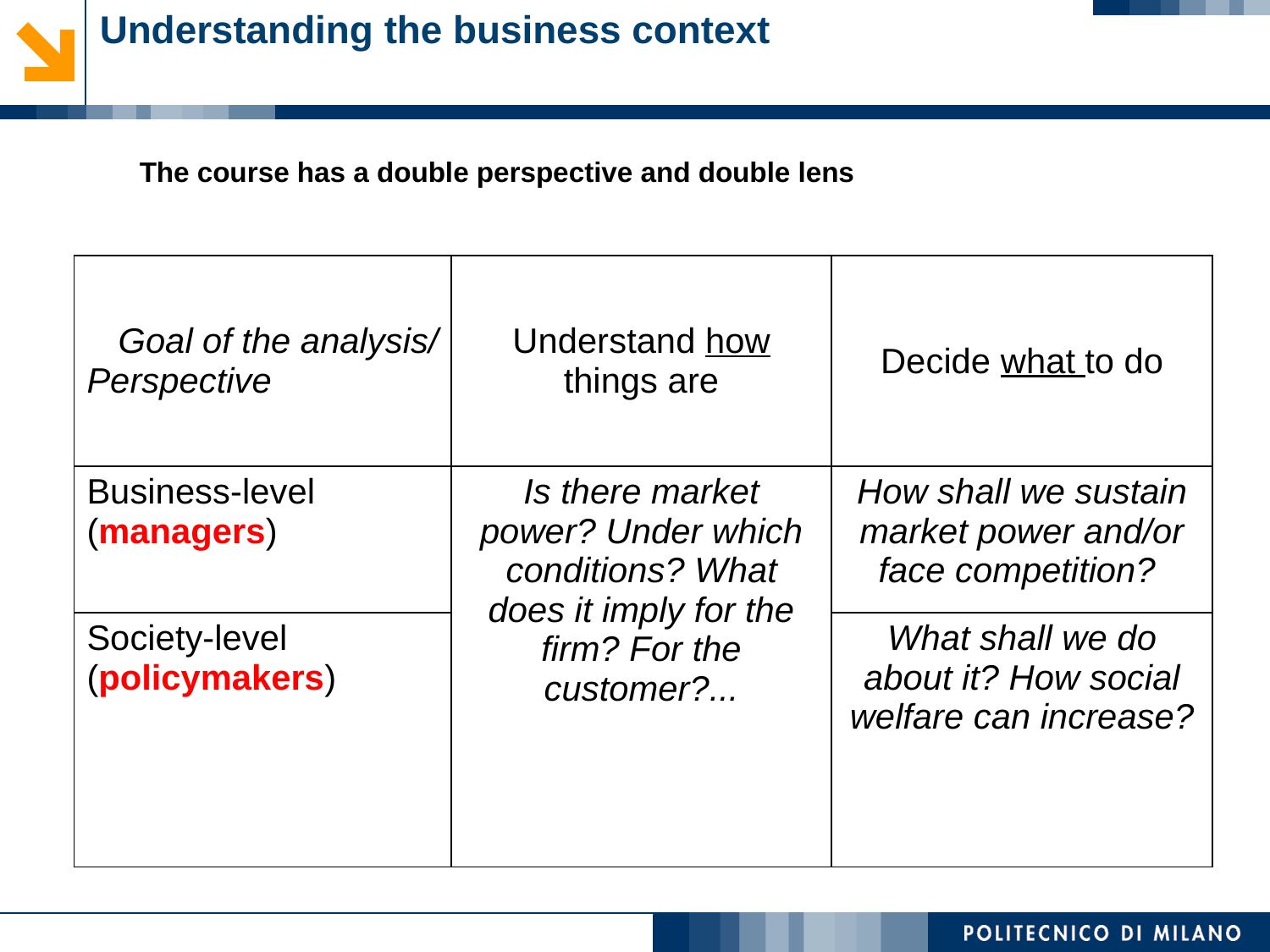

# Understanding the business context
The course has a double perspective and double lens
| Goal of the analysis/ Perspective | Understand how things are | Decide what to do |
| --- | --- | --- |
| Business-level (managers) | Is there market power? Under which conditions? What does it imply for the firm? For the customer?... | How shall we sustain market power and/or face competition? |
| Society-level (policymakers) |  | What shall we do about it? How social welfare can increase? |